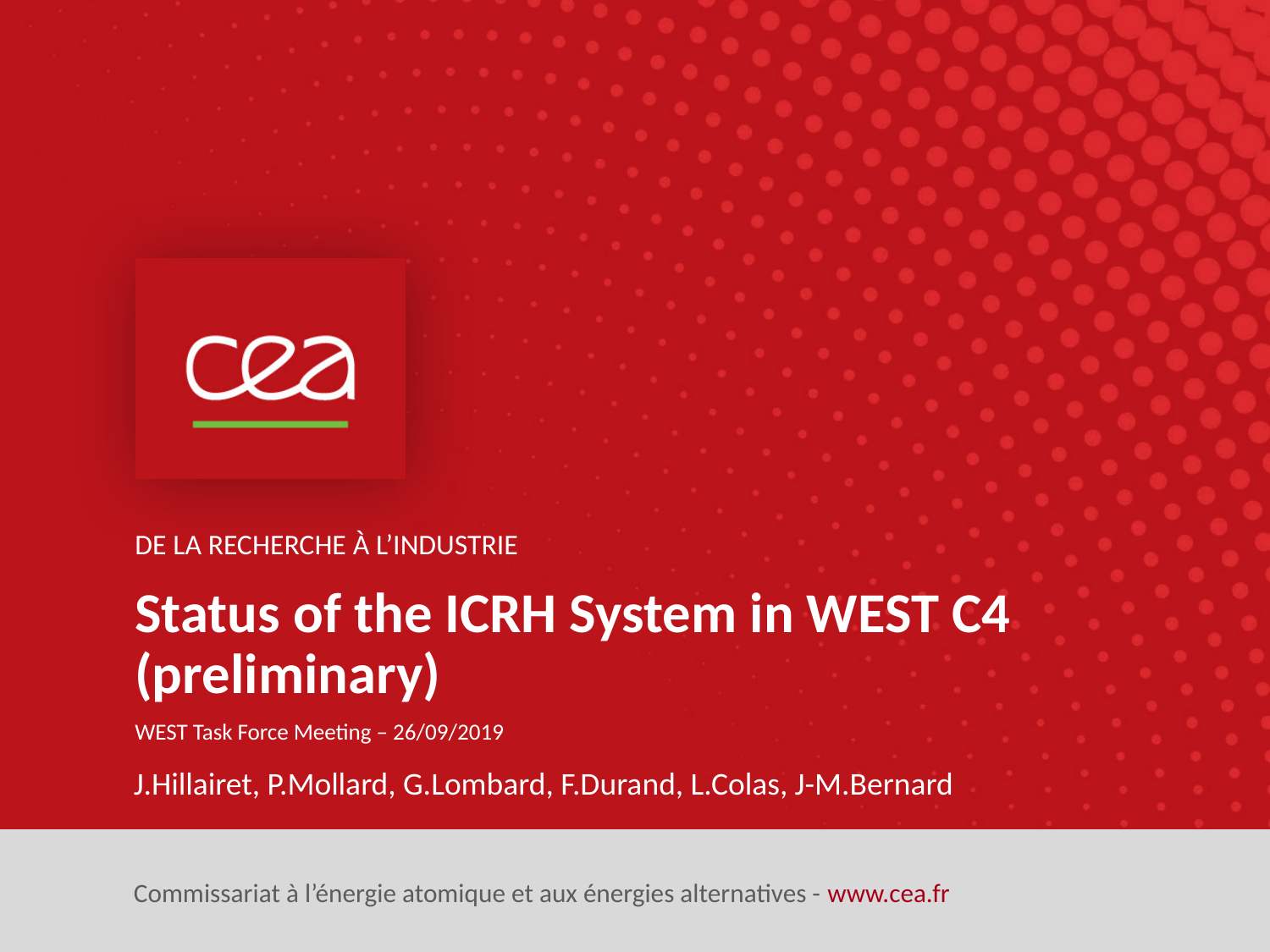

Status of the ICRH System in WEST C4 (preliminary)
WEST Task Force Meeting – 26/09/2019
J.Hillairet, P.Mollard, G.Lombard, F.Durand, L.Colas, J-M.Bernard